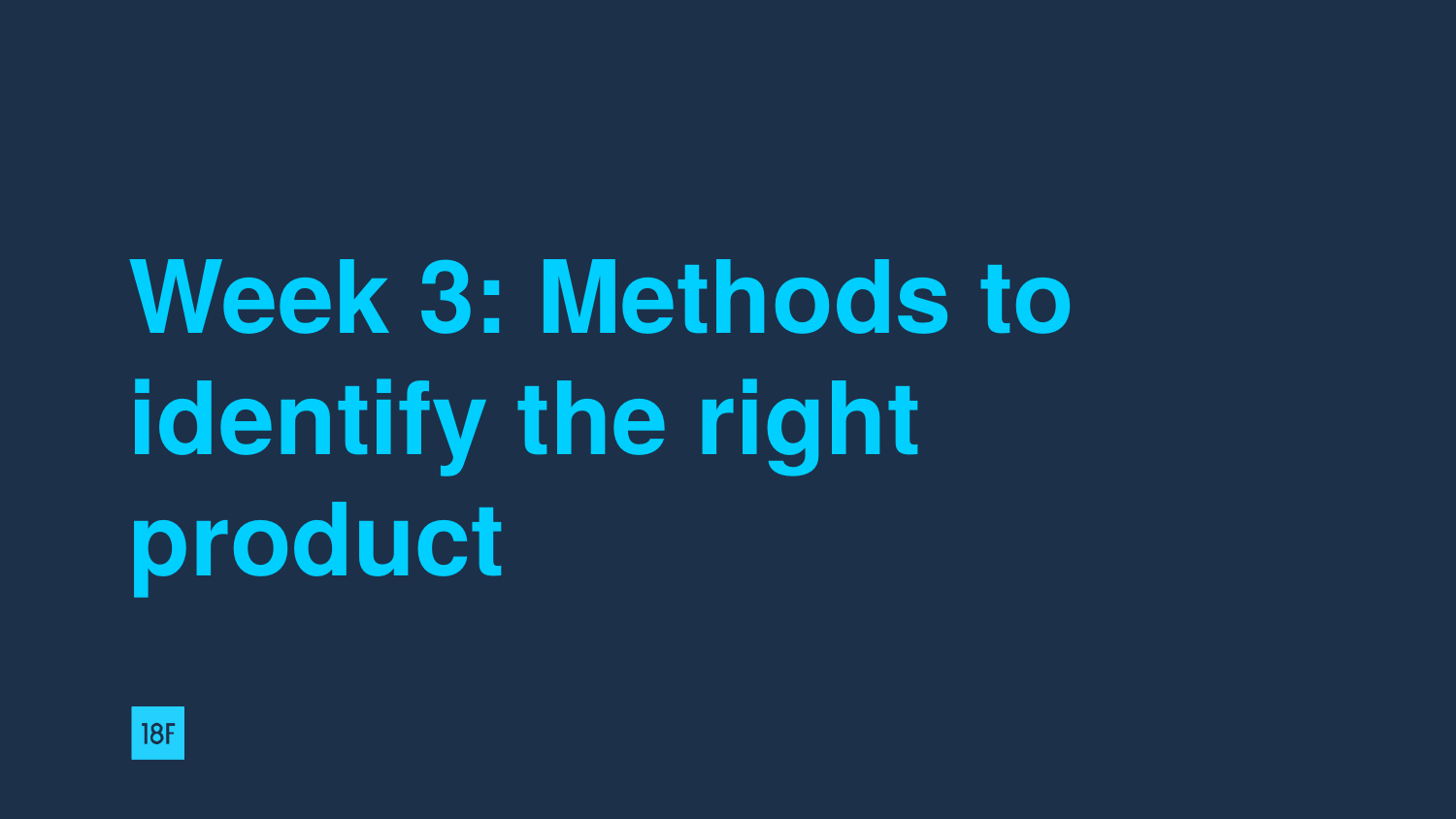

# Week 3: Methods to identify the right product